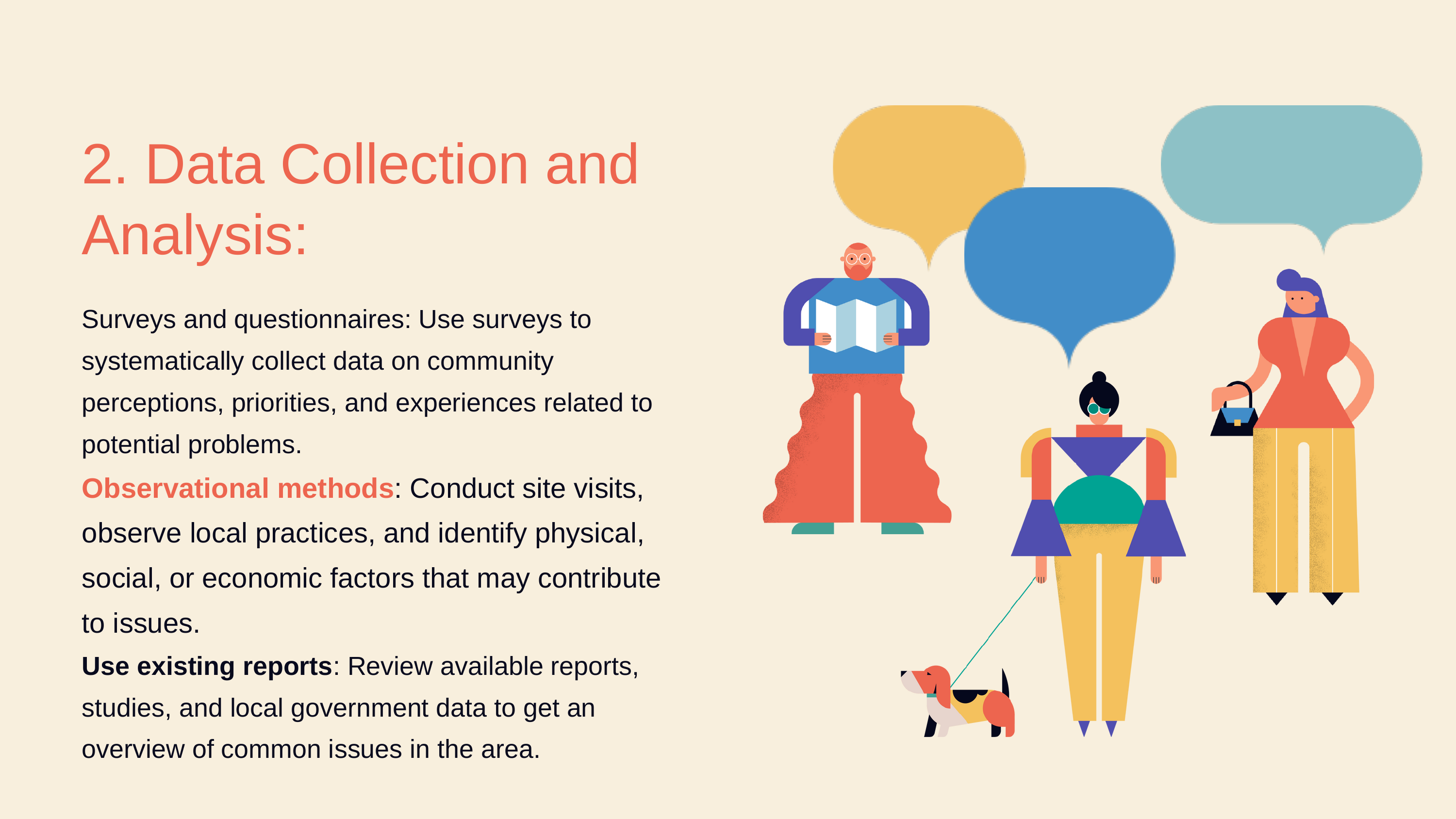

2. Data Collection and Analysis:

Surveys and questionnaires: Use surveys to systematically collect data on community perceptions, priorities, and experiences related to potential problems.
Observational methods: Conduct site visits, observe local practices, and identify physical, social, or economic factors that may contribute to issues.
Use existing reports: Review available reports, studies, and local government data to get an overview of common issues in the area.